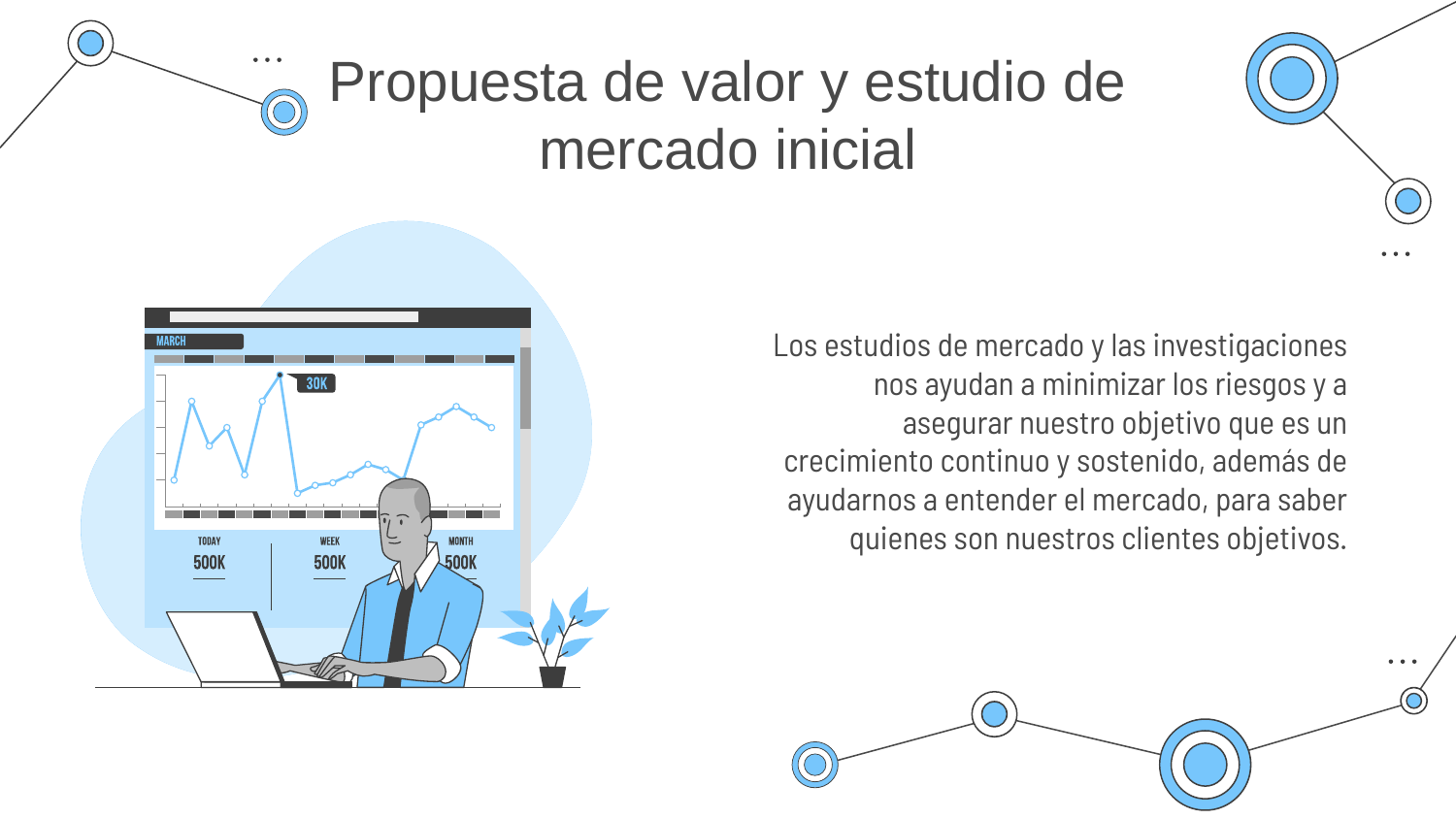

# Propuesta de valor y estudio de mercado inicial

Los estudios de mercado y las investigaciones nos ayudan a minimizar los riesgos y a asegurar nuestro objetivo que es un crecimiento continuo y sostenido, además de ayudarnos a entender el mercado, para saber quienes son nuestros clientes objetivos.